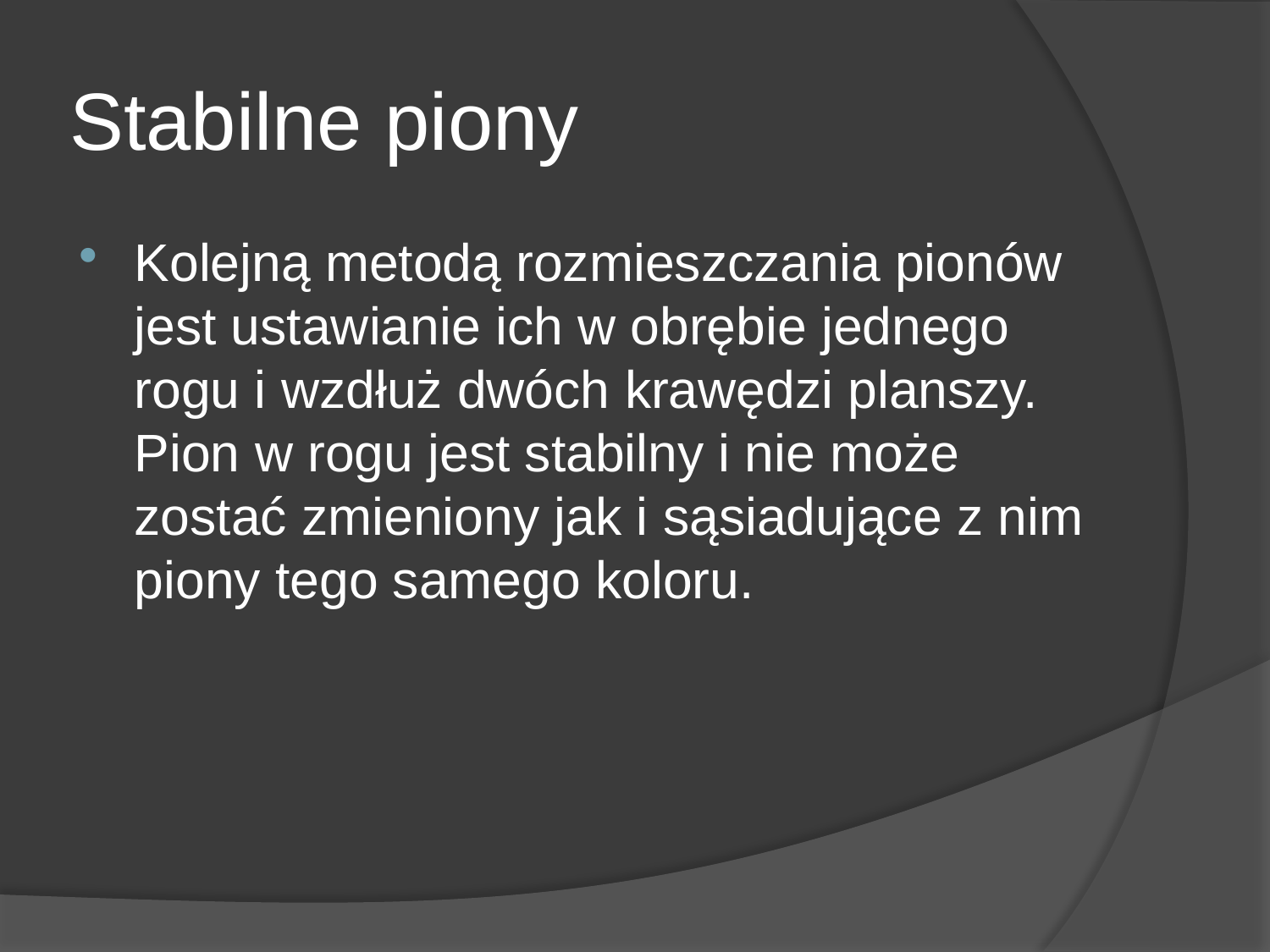

# Stabilne piony
Kolejną metodą rozmieszczania pionów jest ustawianie ich w obrębie jednego rogu i wzdłuż dwóch krawędzi planszy. Pion w rogu jest stabilny i nie może zostać zmieniony jak i sąsiadujące z nim piony tego samego koloru.